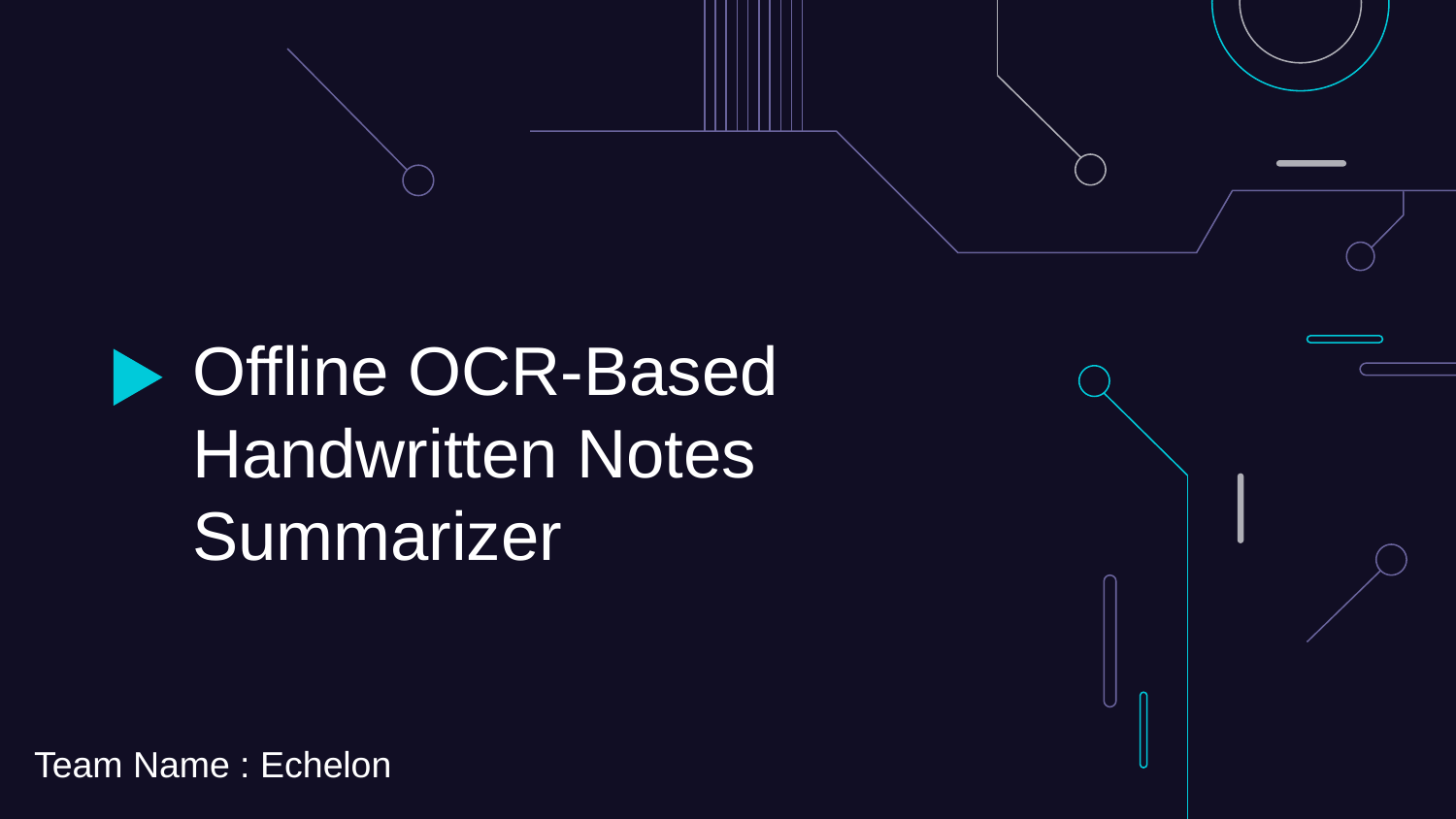

# Offline OCR-Based Handwritten Notes Summarizer

Team Name : Echelon